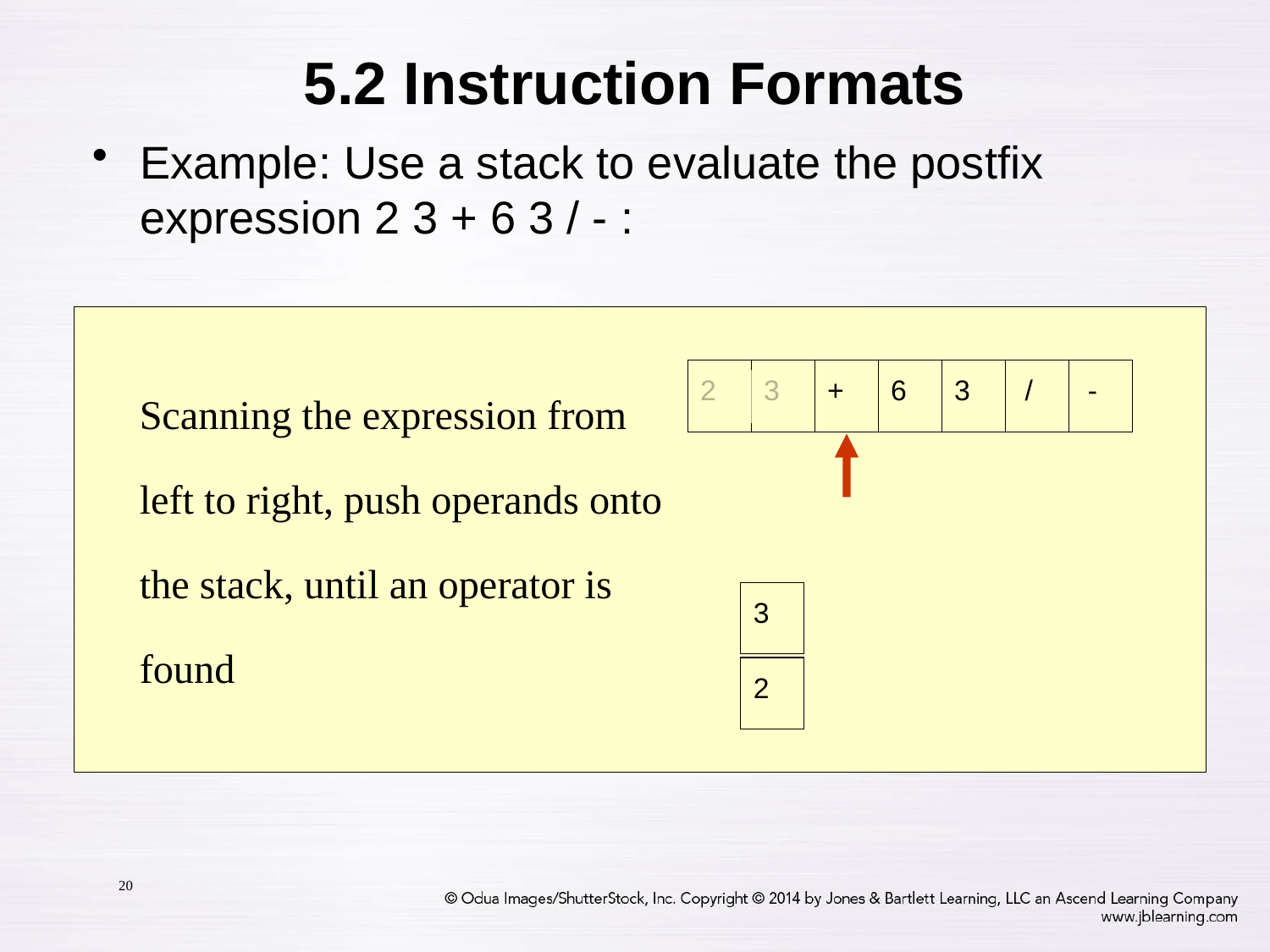

# 5.2 Instruction Formats
Example: Use a stack to evaluate the postfix expression 2 3 + 6 3 / - :

2
3
+
6
3
/
-

Scanning the expression from left to right, push operands onto the stack, until an operator is found

3
2
20